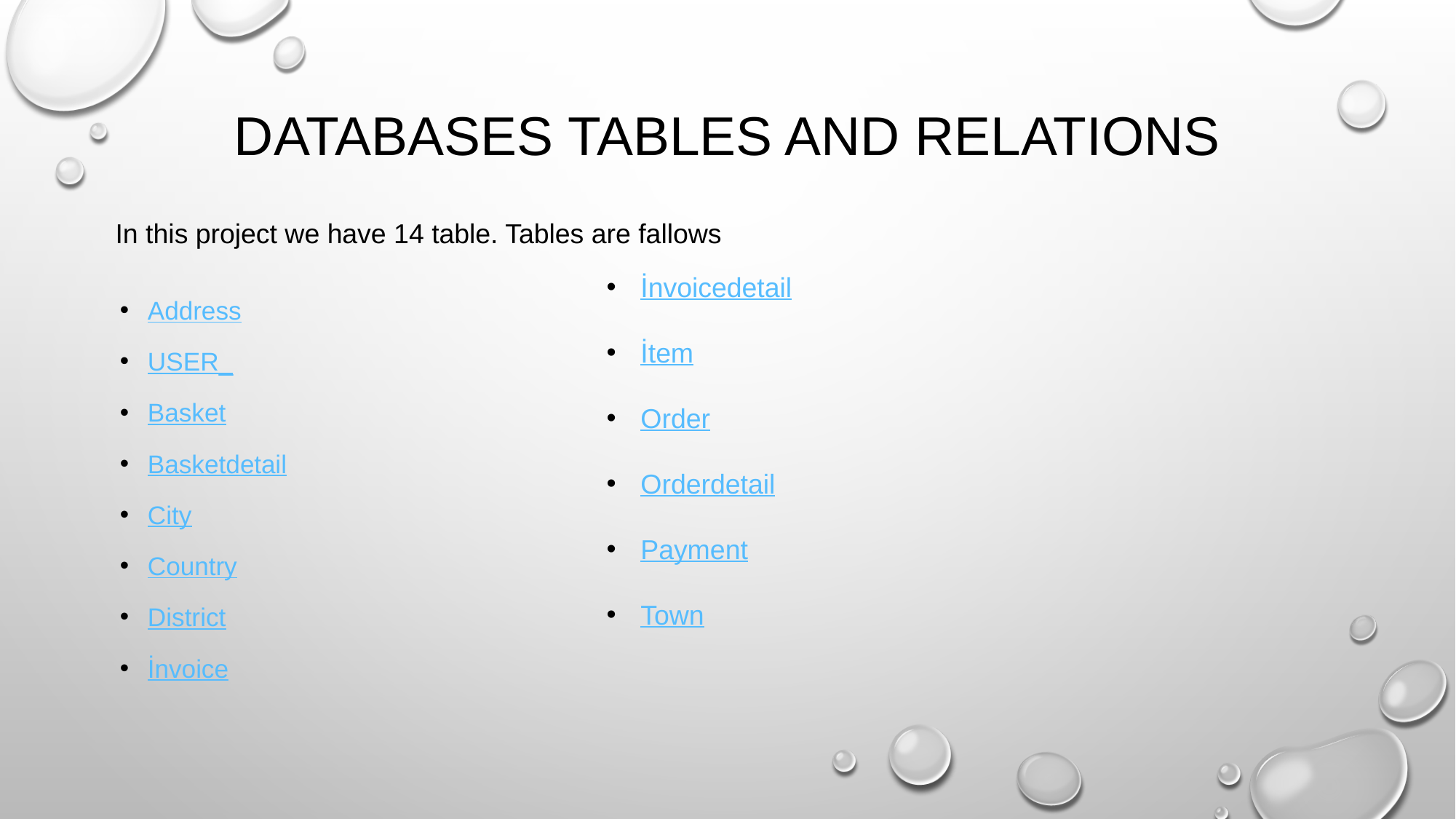

# DataBases tables And RelatIons
In this project we have 14 table. Tables are fallows
İnvoicedetail

İtem

Order

Orderdetail

Payment

Town

Address
user_
Basket
Basketdetail
City
Country
District
İnvoice